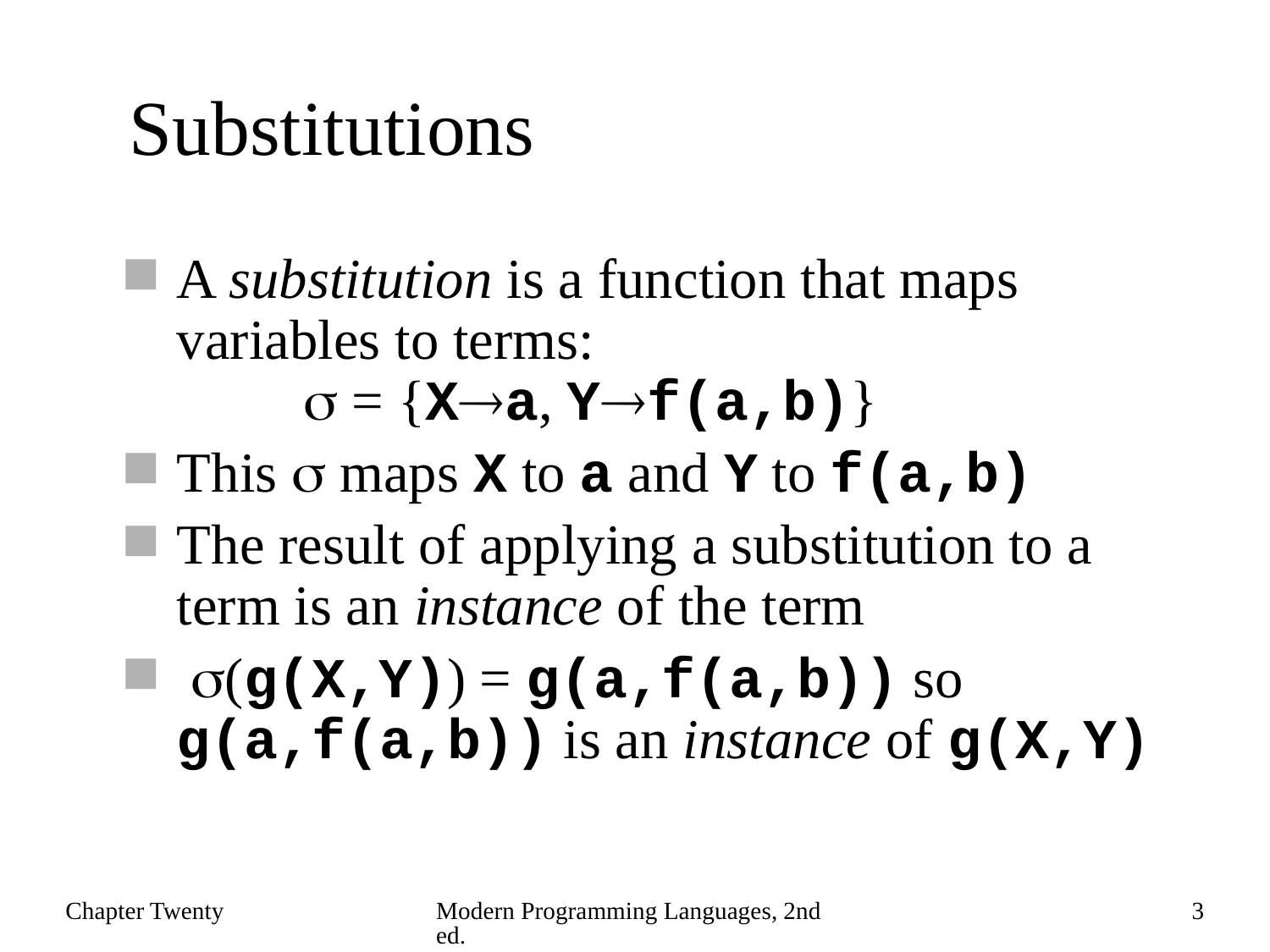

# Substitutions
A substitution is a function that maps variables to terms:
	σ = {X→a, Y→f(a,b)}
This σ maps X to a and Y to f(a,b)
The result of applying a substitution to a term is an instance of the term
 σ(g(X,Y)) = g(a,f(a,b)) so g(a,f(a,b)) is an instance of g(X,Y)
Chapter Twenty
Modern Programming Languages, 2nd ed.
3